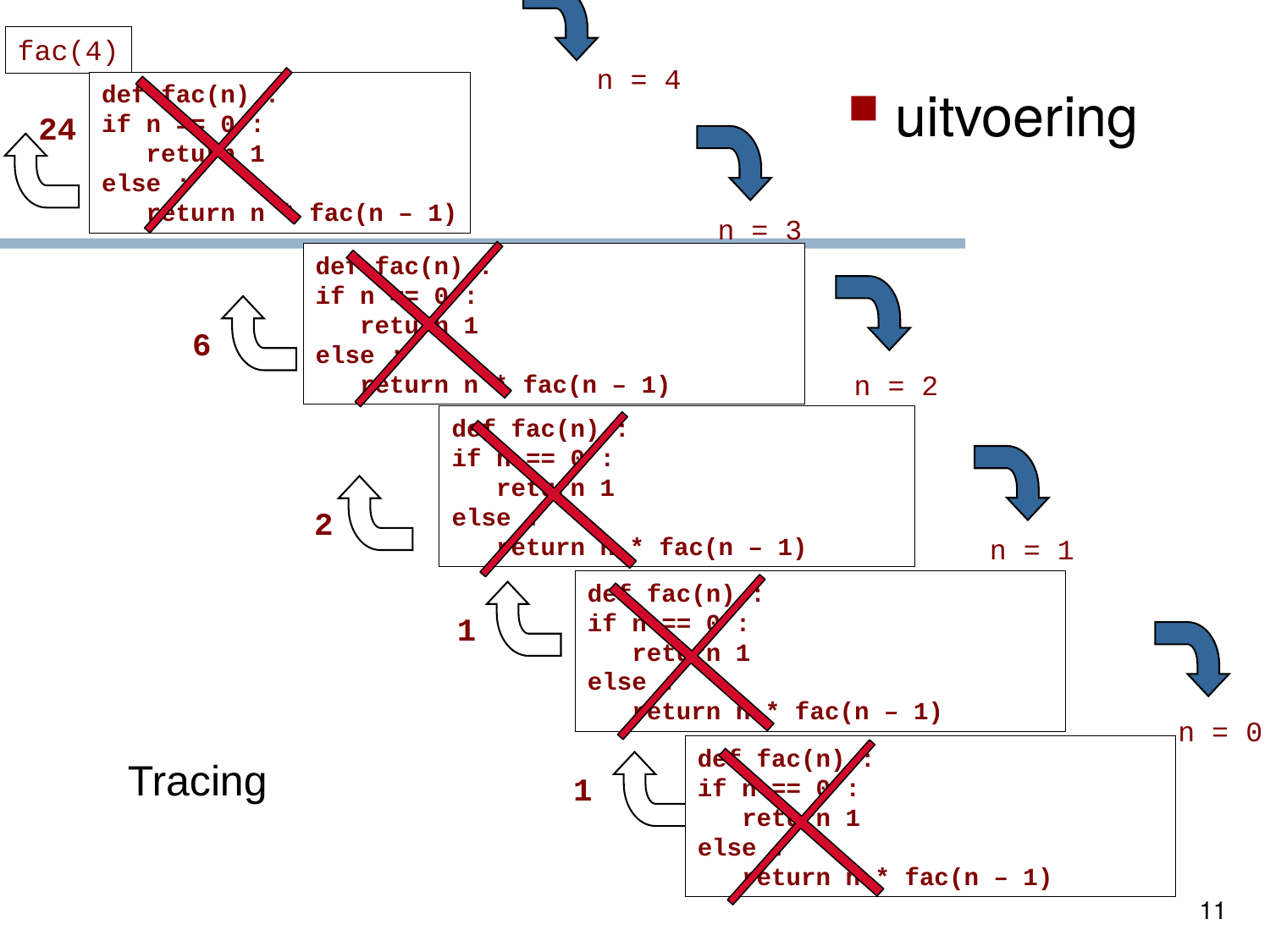

n = 4
def fac(n) :
if n == 0 :
   return 1
else :
   return n * fac(n – 1)
fac(4)

uitvoering
24

n = 3
def fac(n) :
if n == 0 :
   return 1
else :
   return n * fac(n – 1)

n = 2
def fac(n) :
if n == 0 :
   return 1
else :
   return n * fac(n – 1)

6

n = 1
def fac(n) :
if n == 0 :
   return 1
else :
   return n * fac(n – 1)

2

1

n = 0

def fac(n) :
if n == 0 :
   return 1
else :
   return n * fac(n – 1)
Tracing

1

11